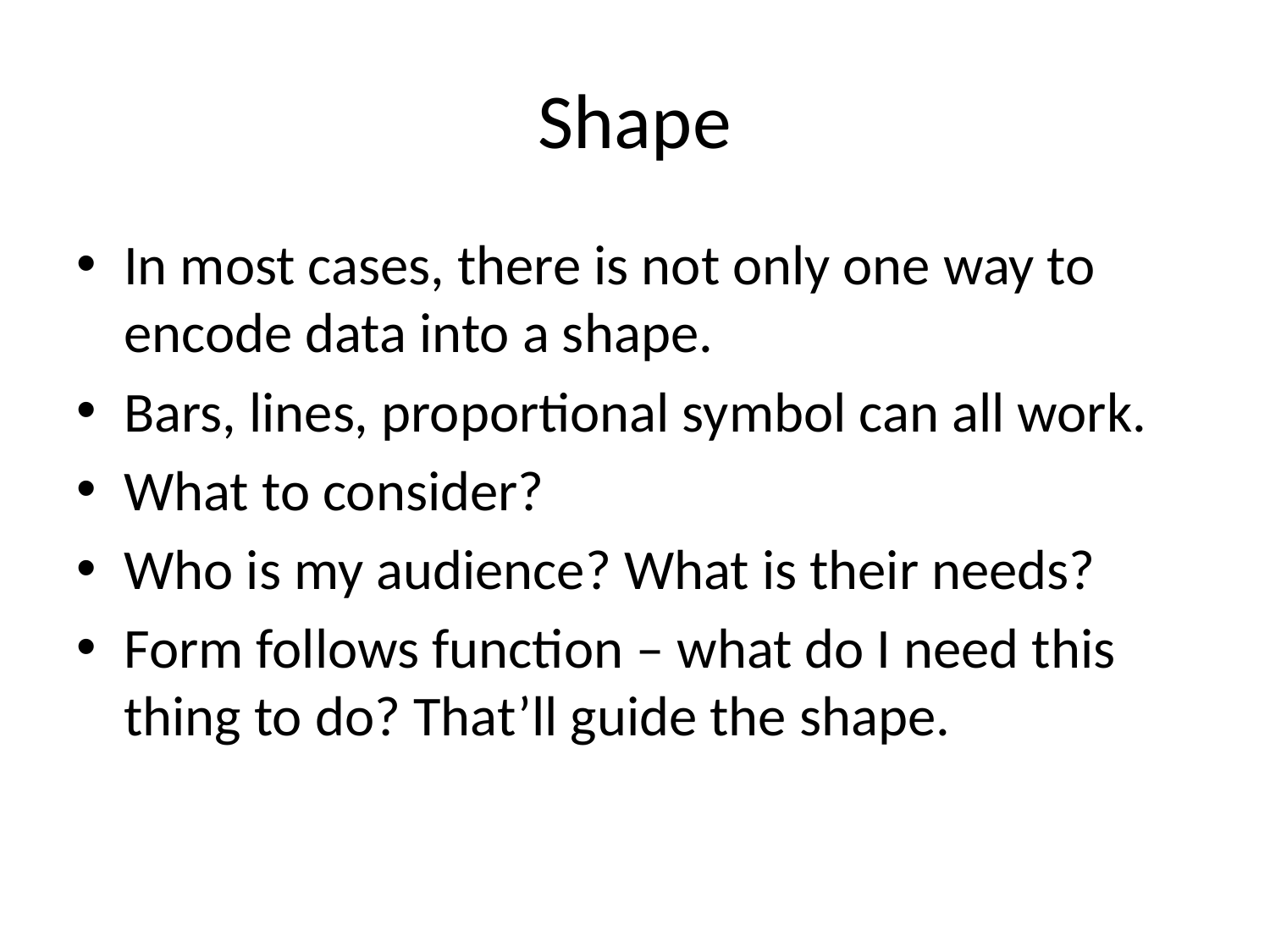

# Shape
In most cases, there is not only one way to encode data into a shape.
Bars, lines, proportional symbol can all work.
What to consider?
Who is my audience? What is their needs?
Form follows function – what do I need this thing to do? That’ll guide the shape.